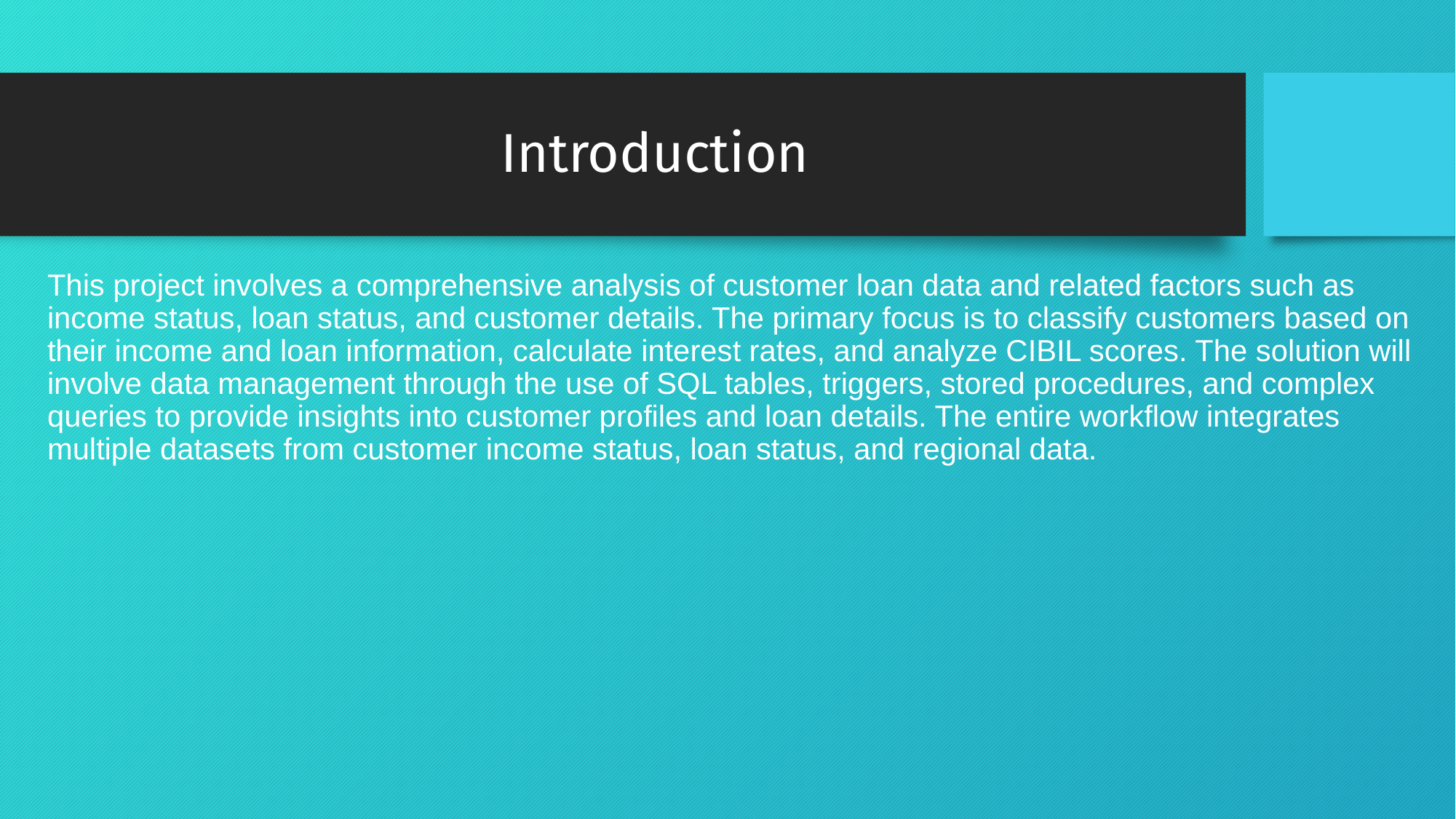

# Introduction
This project involves a comprehensive analysis of customer loan data and related factors such as income status, loan status, and customer details. The primary focus is to classify customers based on their income and loan information, calculate interest rates, and analyze CIBIL scores. The solution will involve data management through the use of SQL tables, triggers, stored procedures, and complex queries to provide insights into customer profiles and loan details. The entire workflow integrates multiple datasets from customer income status, loan status, and regional data.